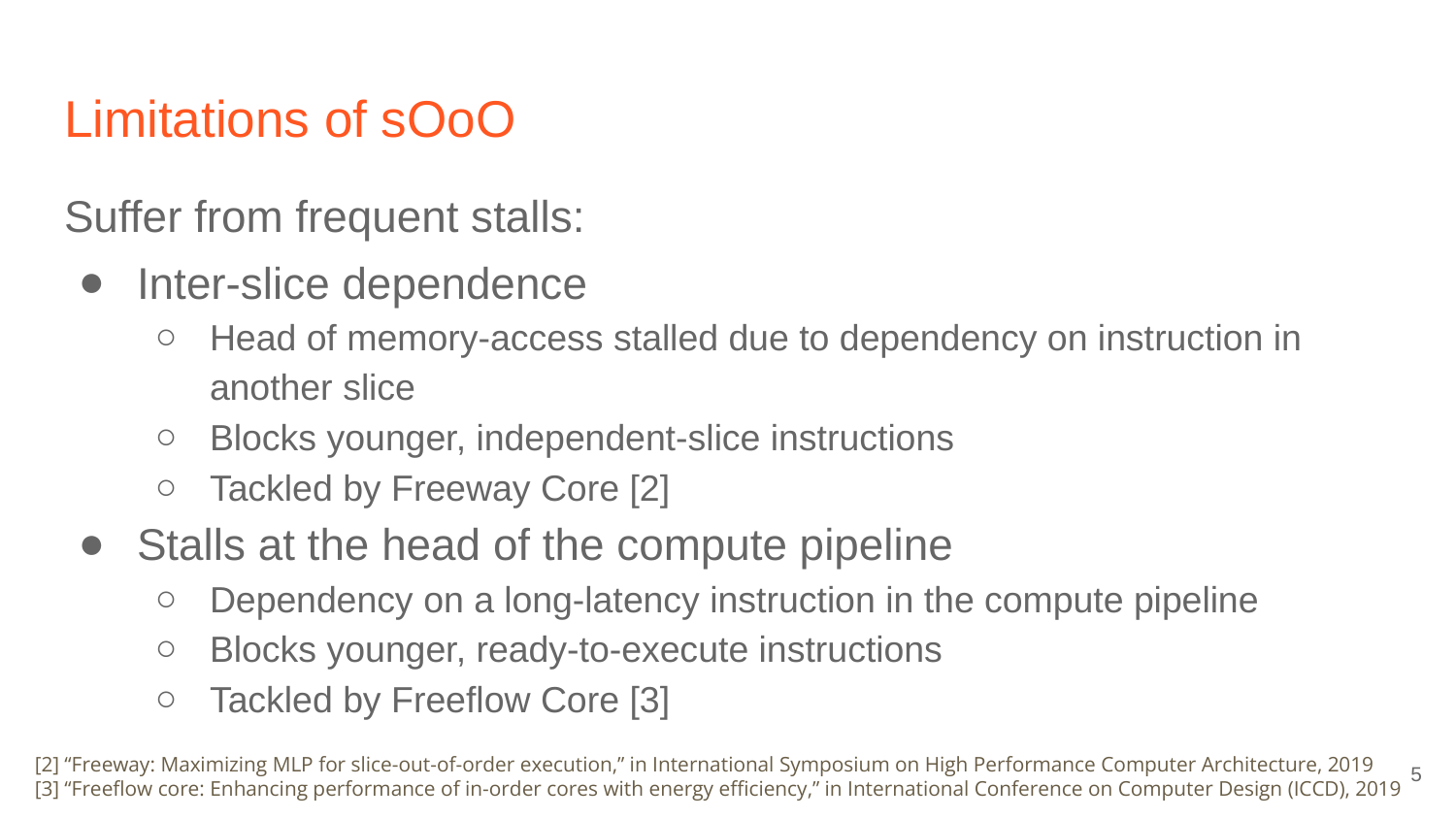

# Limitations of sOoO
Suffer from frequent stalls:
Inter-slice dependence
Head of memory-access stalled due to dependency on instruction in another slice
Blocks younger, independent-slice instructions
Tackled by Freeway Core [2]
Stalls at the head of the compute pipeline
Dependency on a long-latency instruction in the compute pipeline
Blocks younger, ready-to-execute instructions
Tackled by Freeflow Core [3]
[2] “Freeway: Maximizing MLP for slice-out-of-order execution,” in International Symposium on High Performance Computer Architecture, 2019
[3] “Freeflow core: Enhancing performance of in-order cores with energy efficiency,” in International Conference on Computer Design (ICCD), 2019

5